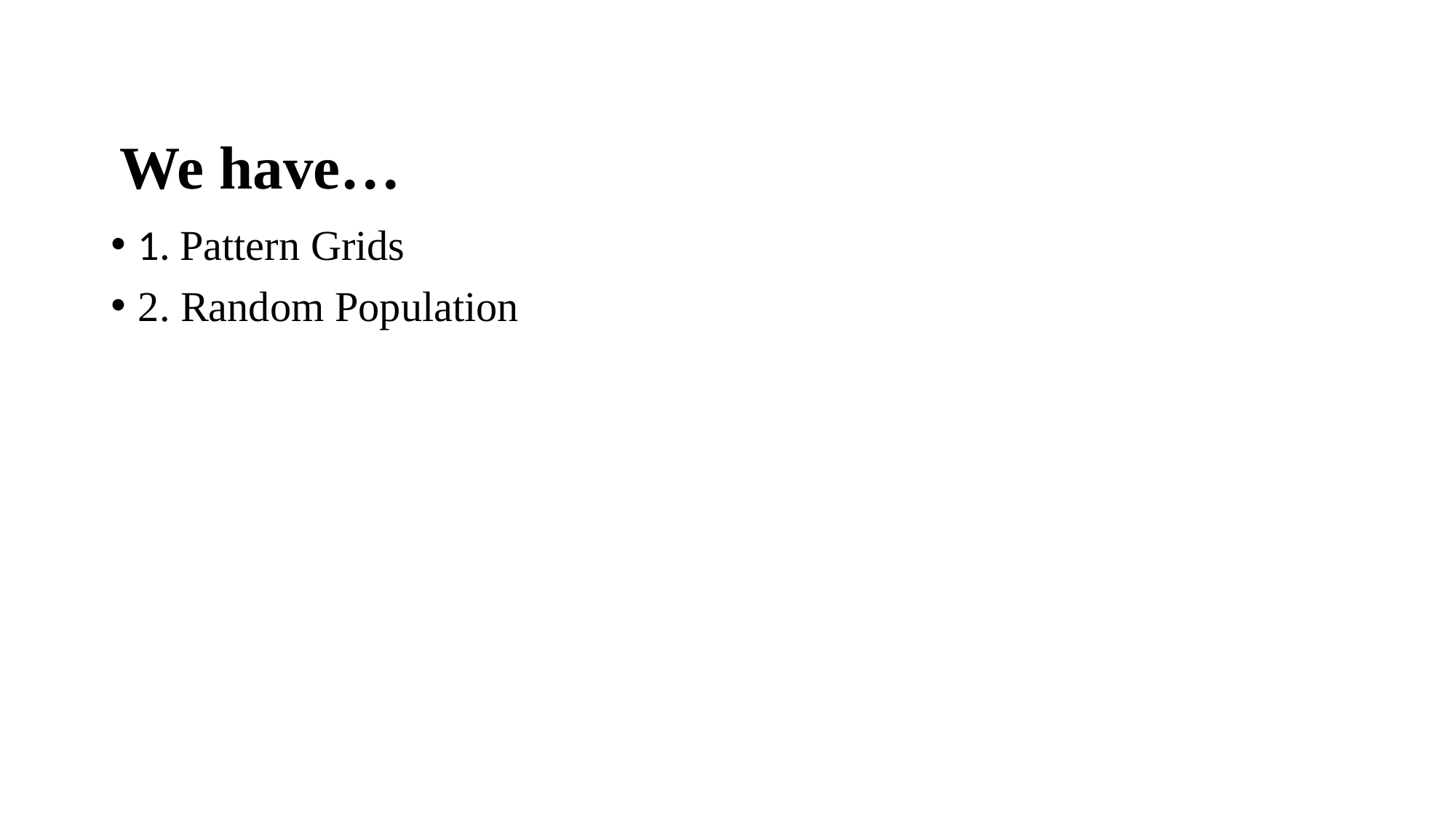

# We have…
1. Pattern Grids
2. Random Population